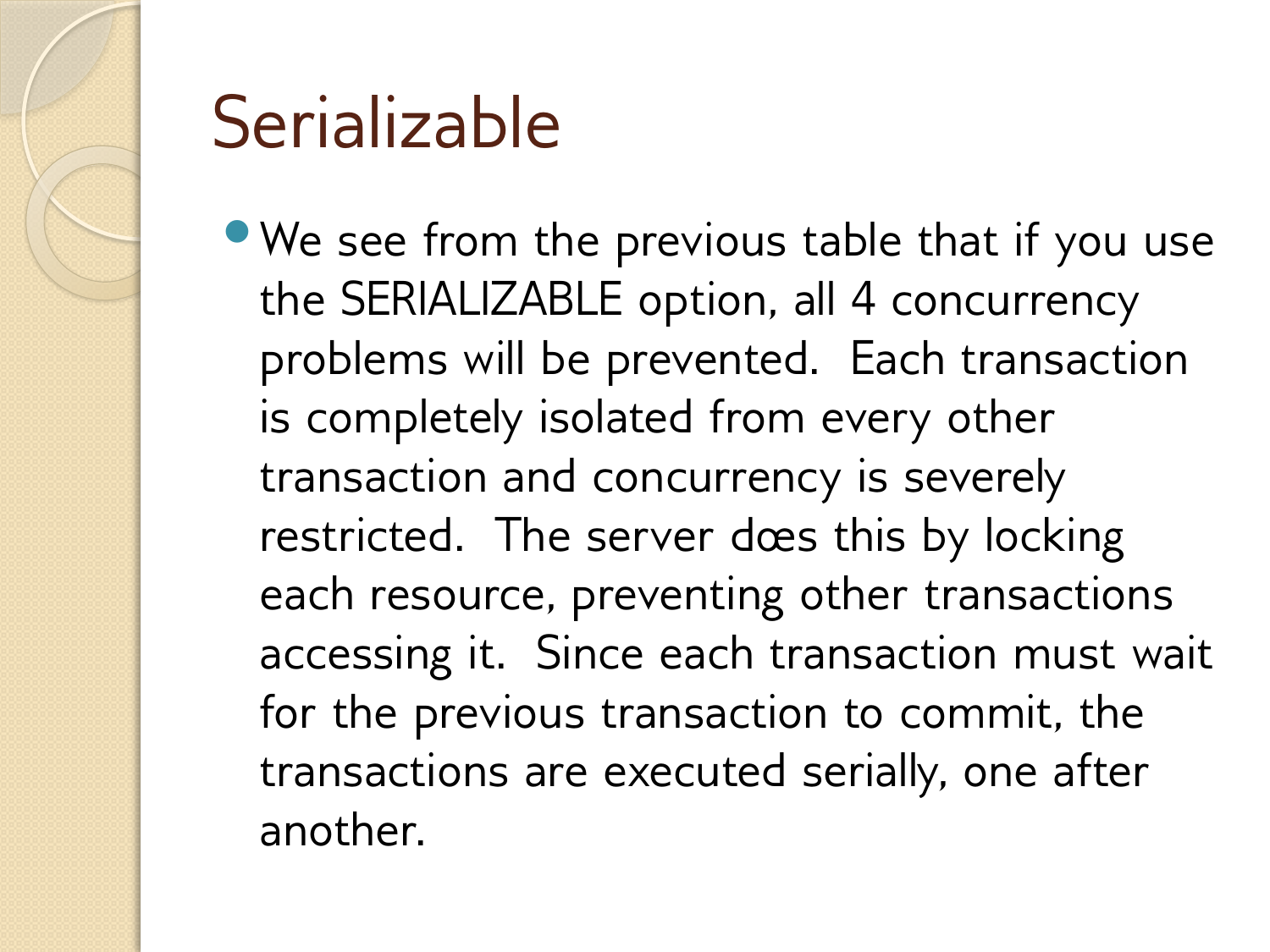

# Serializable
We see from the previous table that if you use the SERIALIZABLE option, all 4 concurrency problems will be prevented.  Each transaction is completely isolated from every other transaction and concurrency is severely restricted.  The server does this by locking each resource, preventing other transactions accessing it.  Since each transaction must wait for the previous transaction to commit, the transactions are executed serially, one after another.